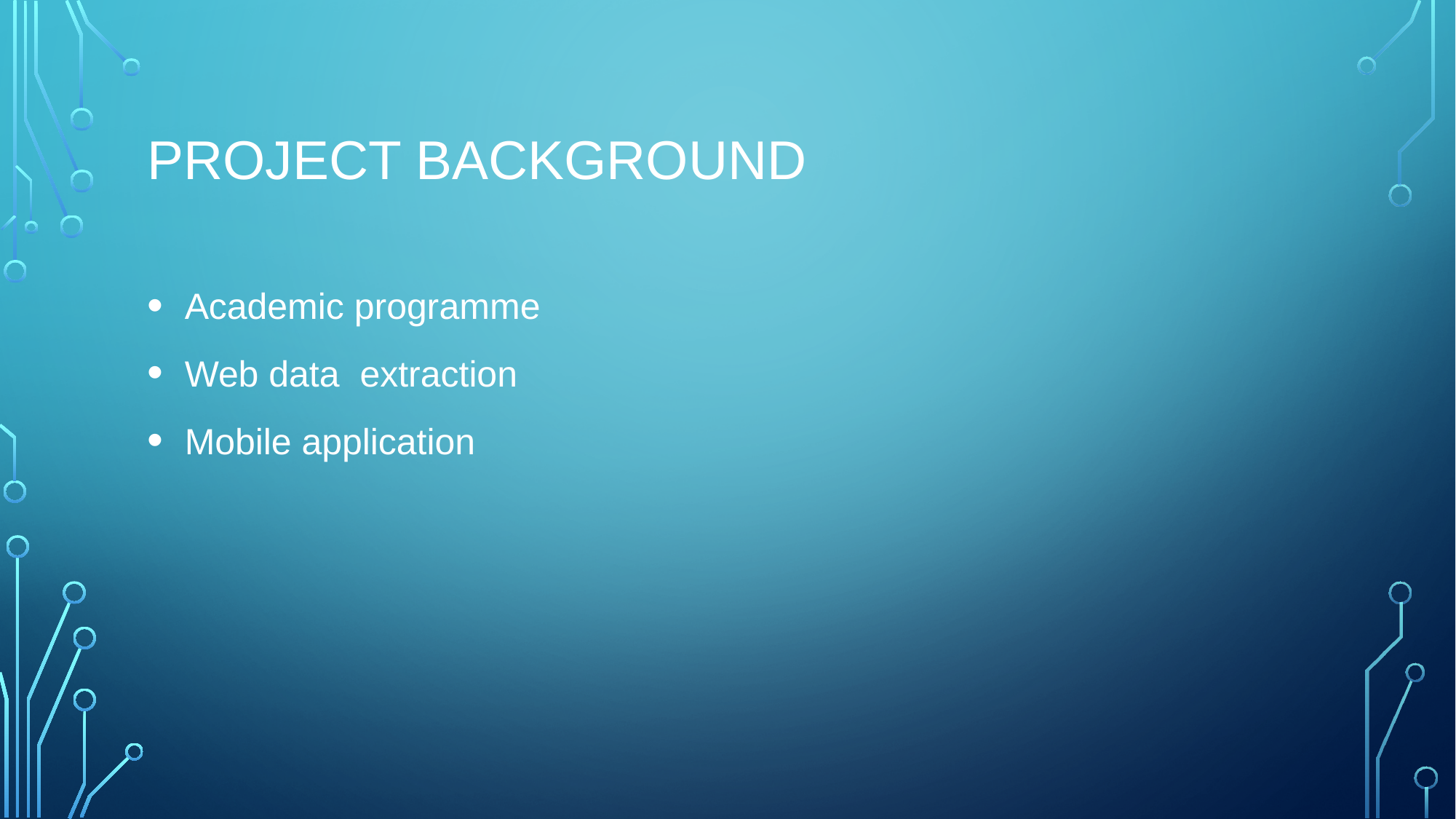

# Project background
 Academic programme
 Web data  extraction
 Mobile application